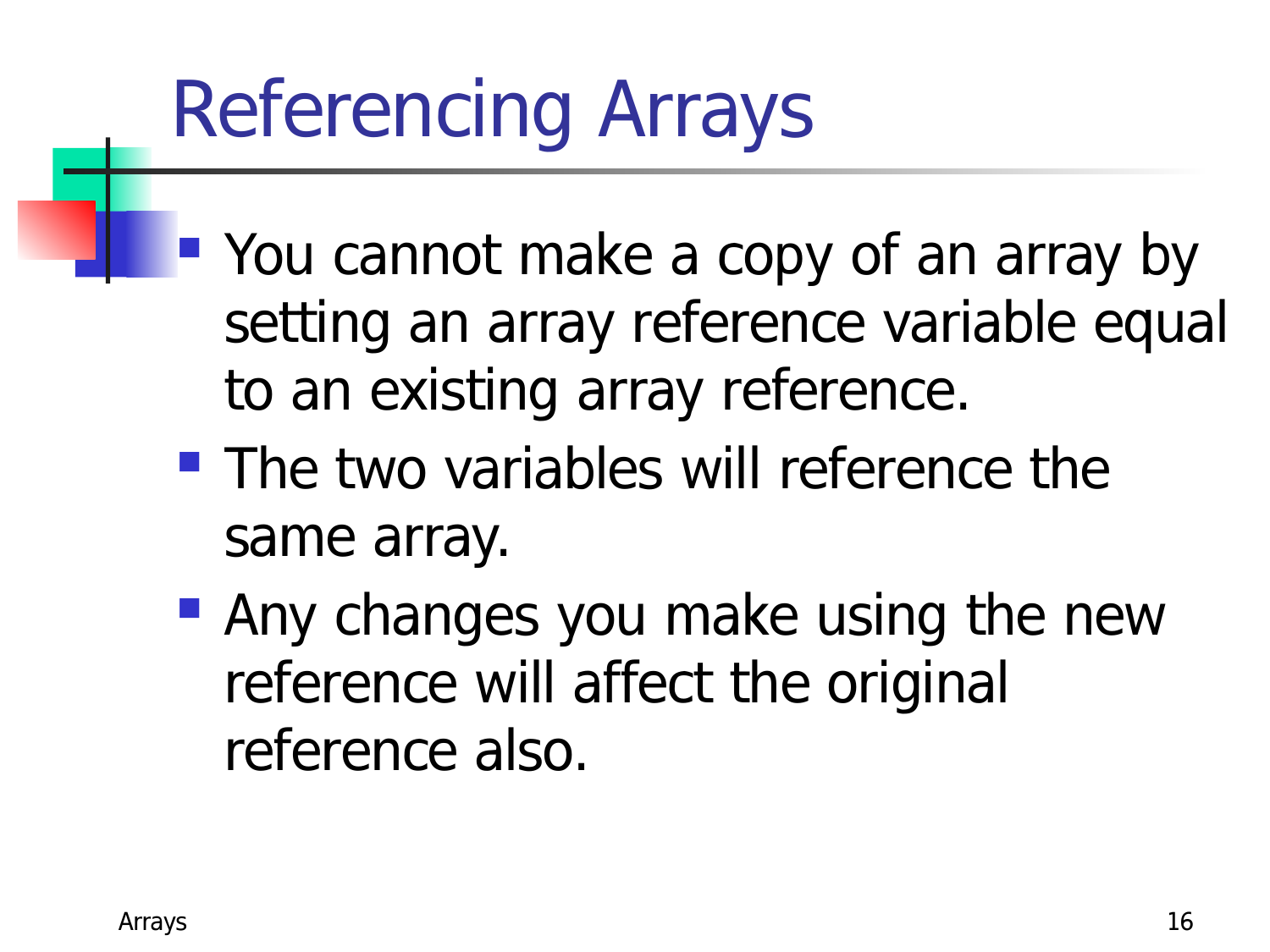

# Referencing Arrays
You cannot make a copy of an array by setting an array reference variable equal to an existing array reference.
The two variables will reference the same array.
Any changes you make using the new reference will affect the original reference also.
Arrays
16